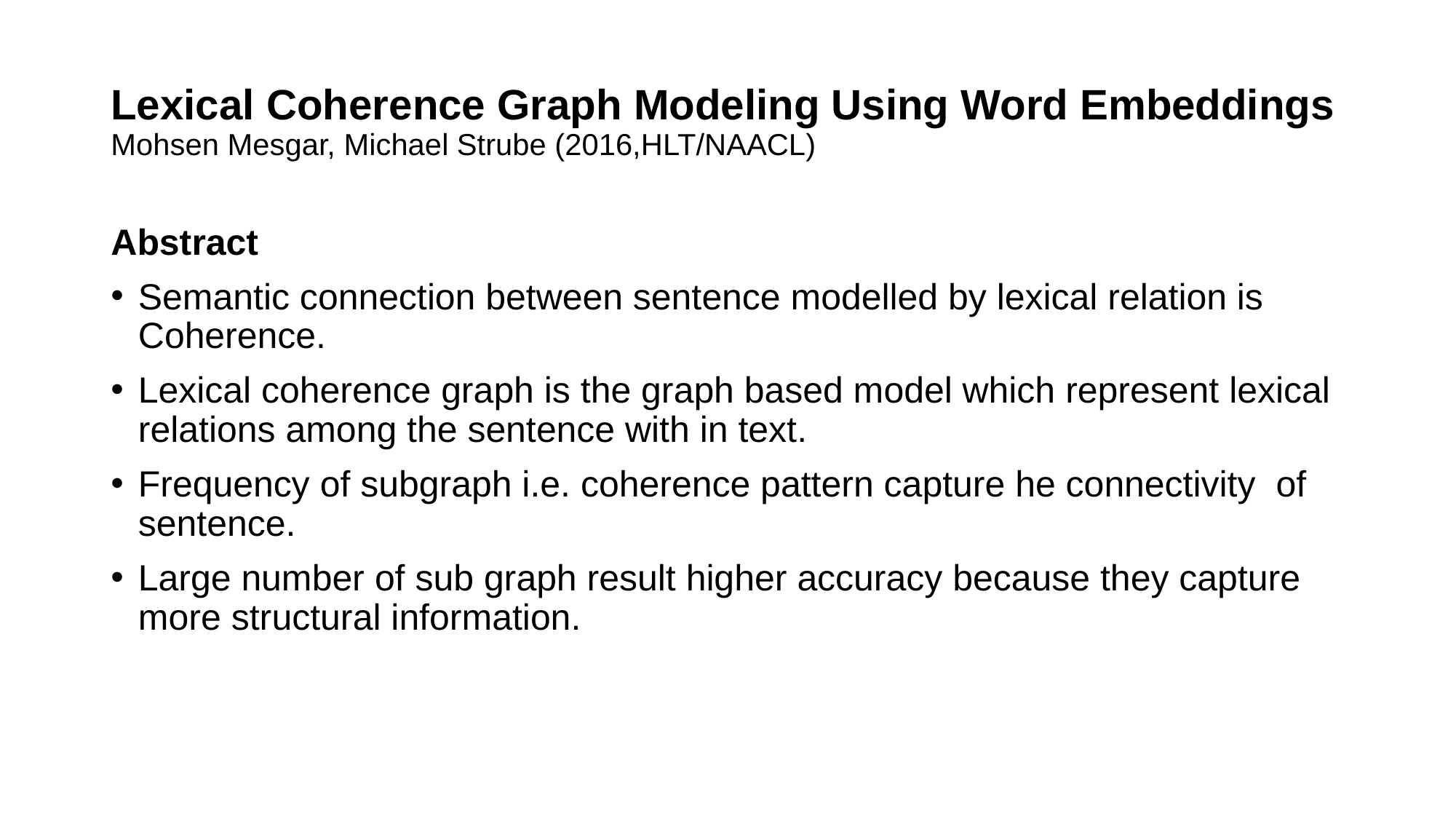

# Lexical Coherence Graph Modeling Using Word Embeddings Mohsen Mesgar, Michael Strube (2016,HLT/NAACL)
Abstract
Semantic connection between sentence modelled by lexical relation is Coherence.
Lexical coherence graph is the graph based model which represent lexical relations among the sentence with in text.
Frequency of subgraph i.e. coherence pattern capture he connectivity  of sentence.
Large number of sub graph result higher accuracy because they capture more structural information.